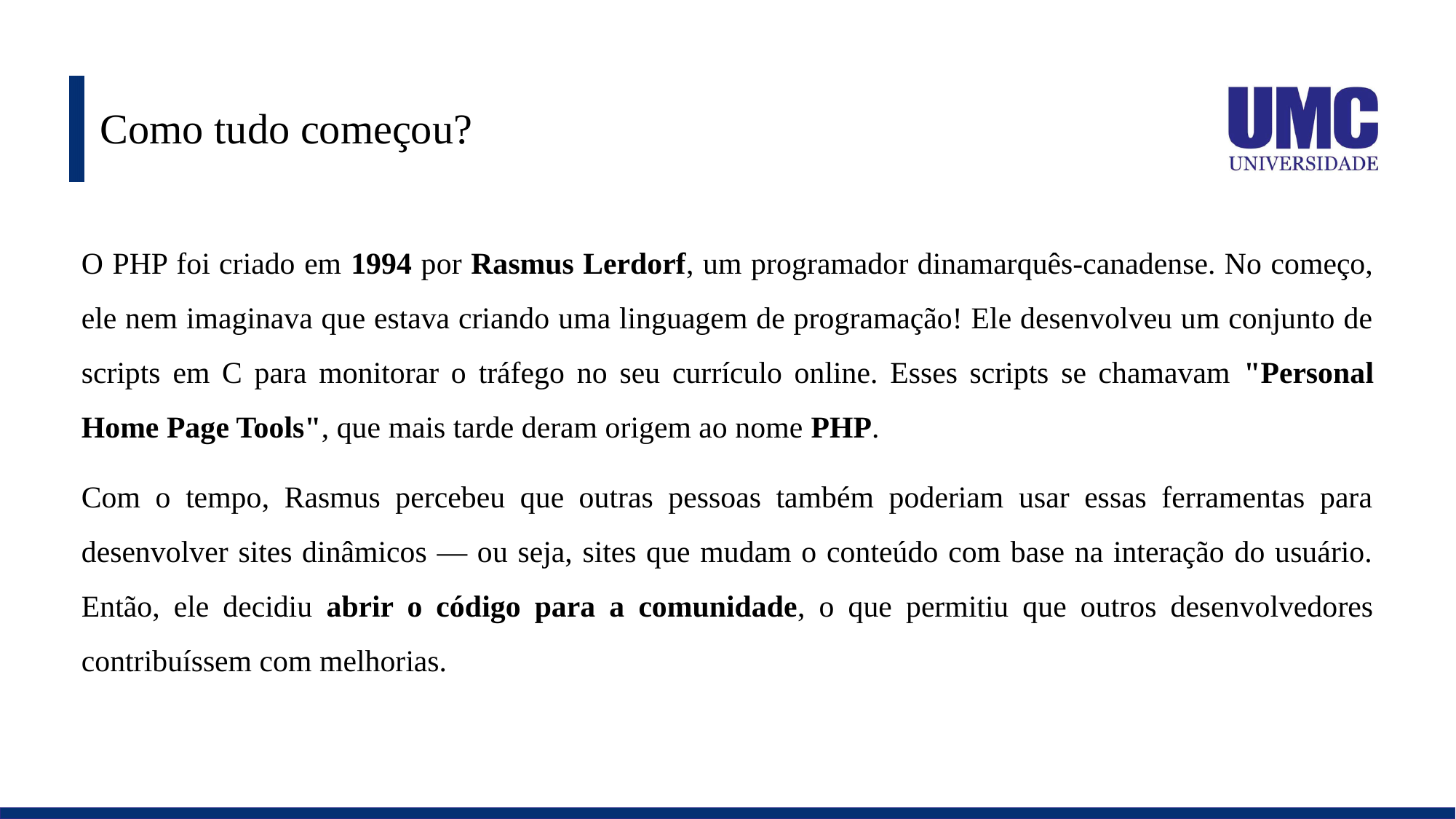

# Como tudo começou?
O PHP foi criado em 1994 por Rasmus Lerdorf, um programador dinamarquês-canadense. No começo, ele nem imaginava que estava criando uma linguagem de programação! Ele desenvolveu um conjunto de scripts em C para monitorar o tráfego no seu currículo online. Esses scripts se chamavam "Personal Home Page Tools", que mais tarde deram origem ao nome PHP.
Com o tempo, Rasmus percebeu que outras pessoas também poderiam usar essas ferramentas para desenvolver sites dinâmicos — ou seja, sites que mudam o conteúdo com base na interação do usuário. Então, ele decidiu abrir o código para a comunidade, o que permitiu que outros desenvolvedores contribuíssem com melhorias.